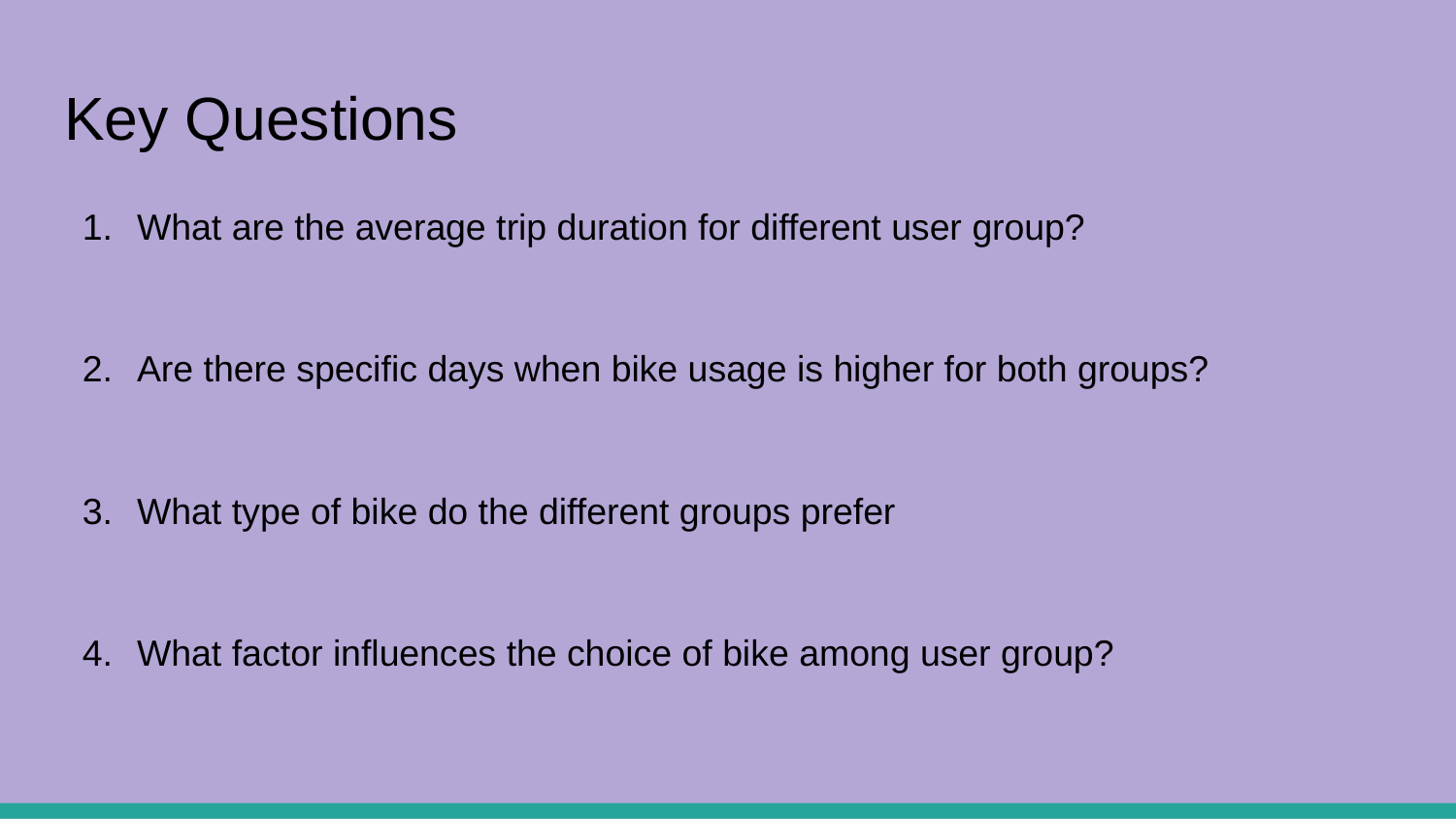

# Key Questions
What are the average trip duration for different user group?

Are there specific days when bike usage is higher for both groups?

What type of bike do the different groups prefer

What factor influences the choice of bike among user group?